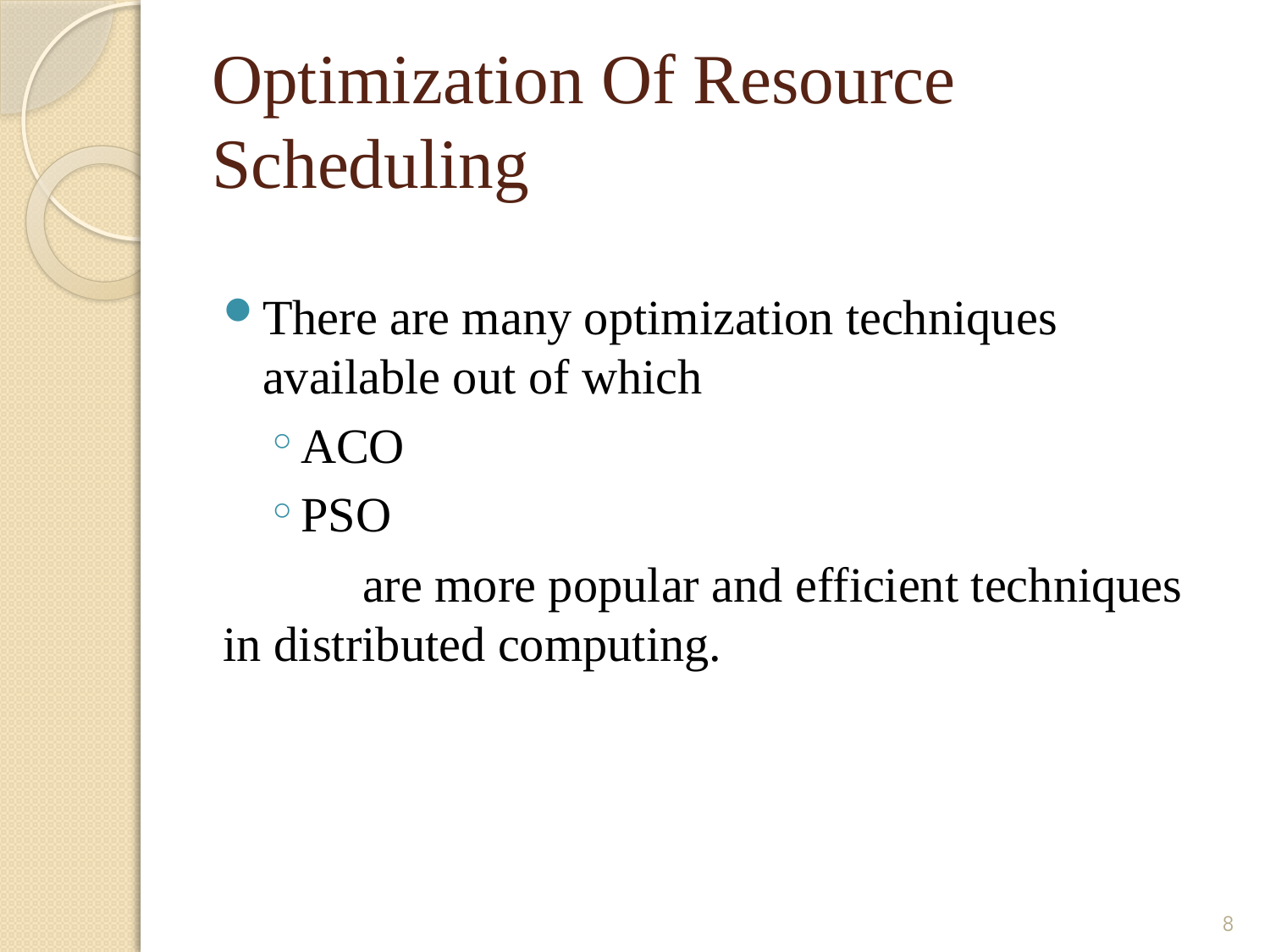

# Optimization Of Resource Scheduling

There are many optimization techniques available out of which
ACO
PSO
	 are more popular and efficient techniques in distributed computing.

8